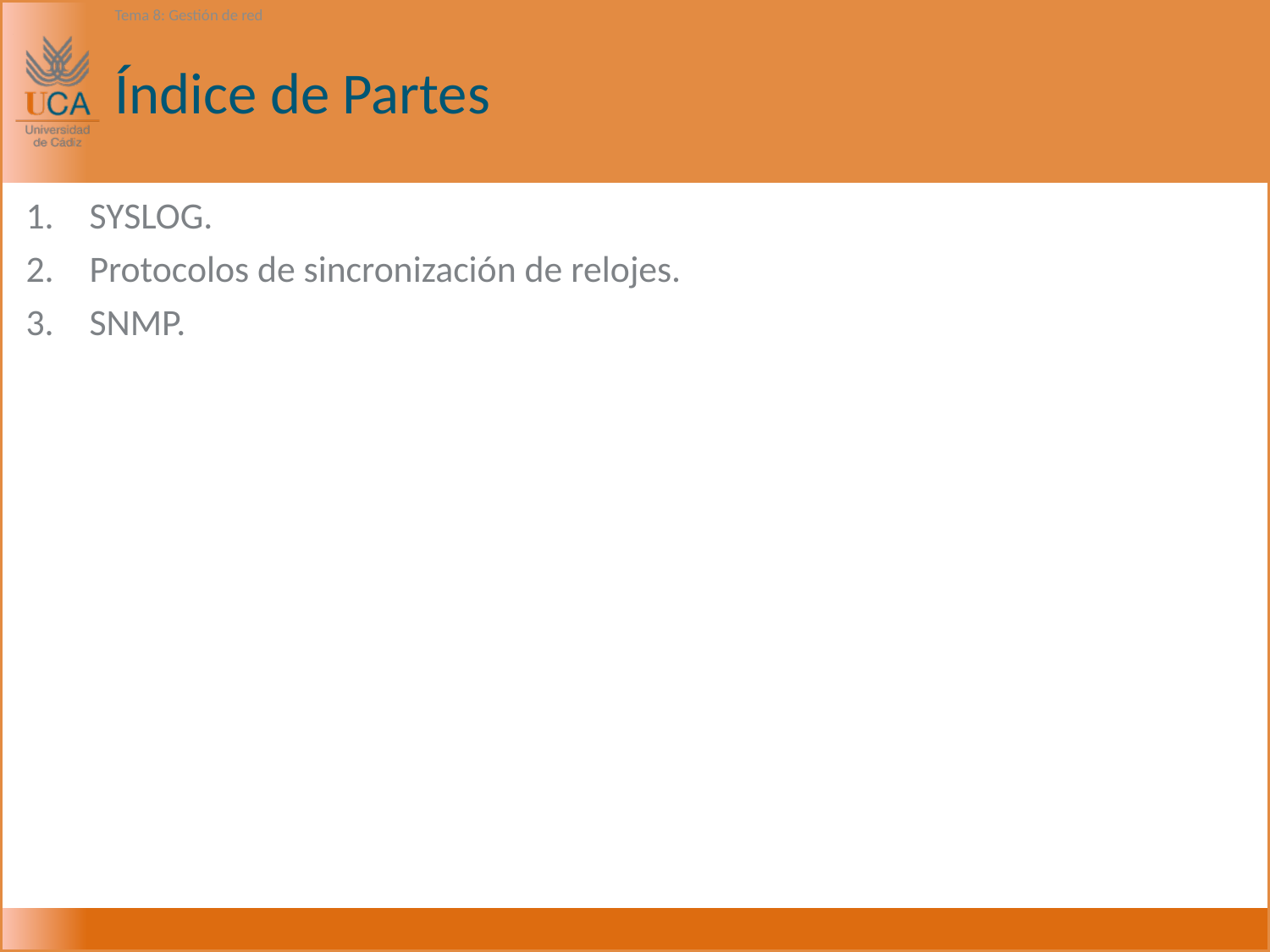

Tema 8: Gestión de red
# Índice de Partes
SYSLOG.
Protocolos de sincronización de relojes.
SNMP.